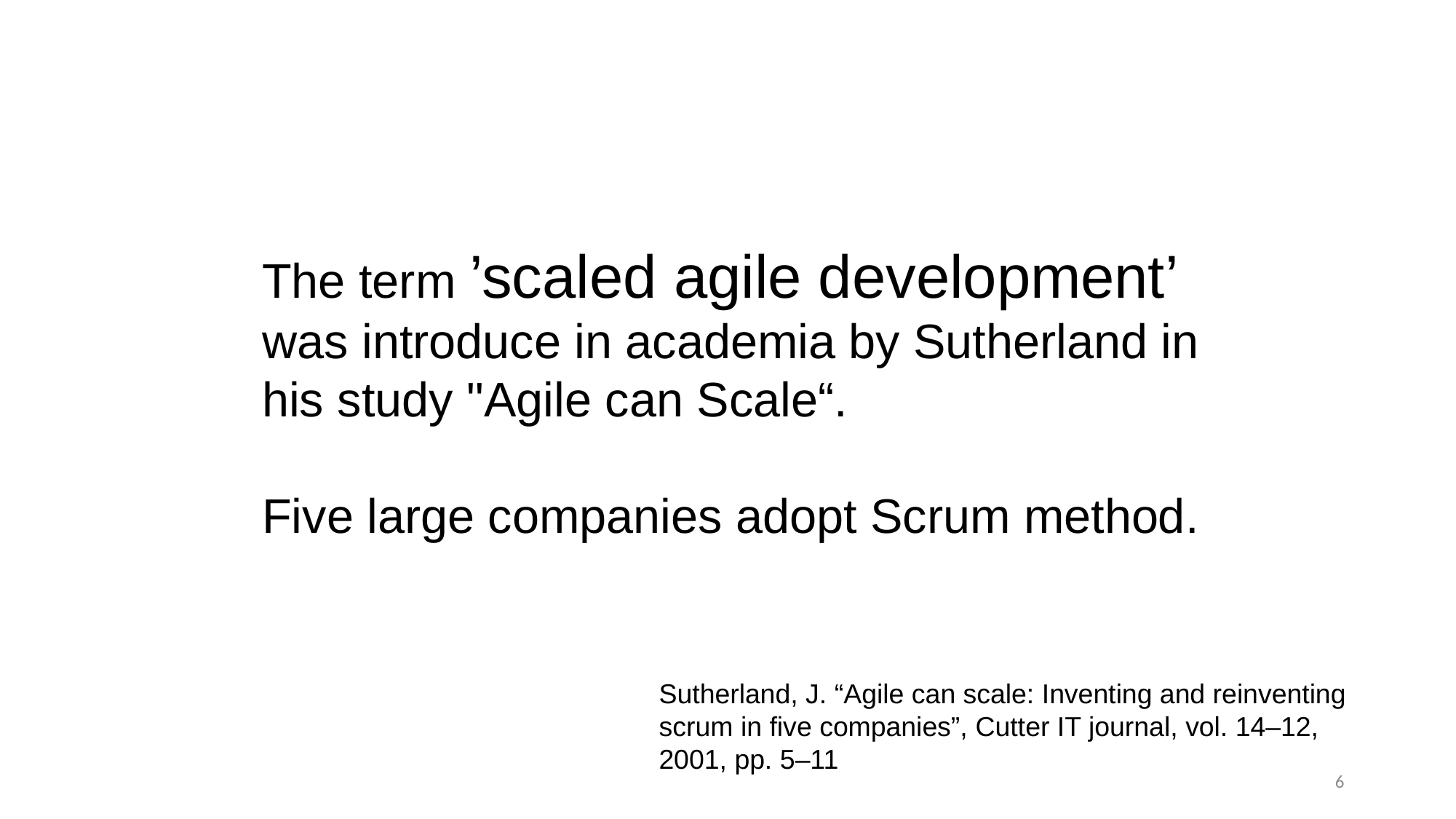

The term ’scaled agile development’  was introduce in academia by Sutherland in his study "Agile can Scale“.

Five large companies adopt Scrum method.
Sutherland, J. “Agile can scale: Inventing and reinventing scrum in five companies”, Cutter IT journal, vol. 14–12, 2001, pp. 5–11
6